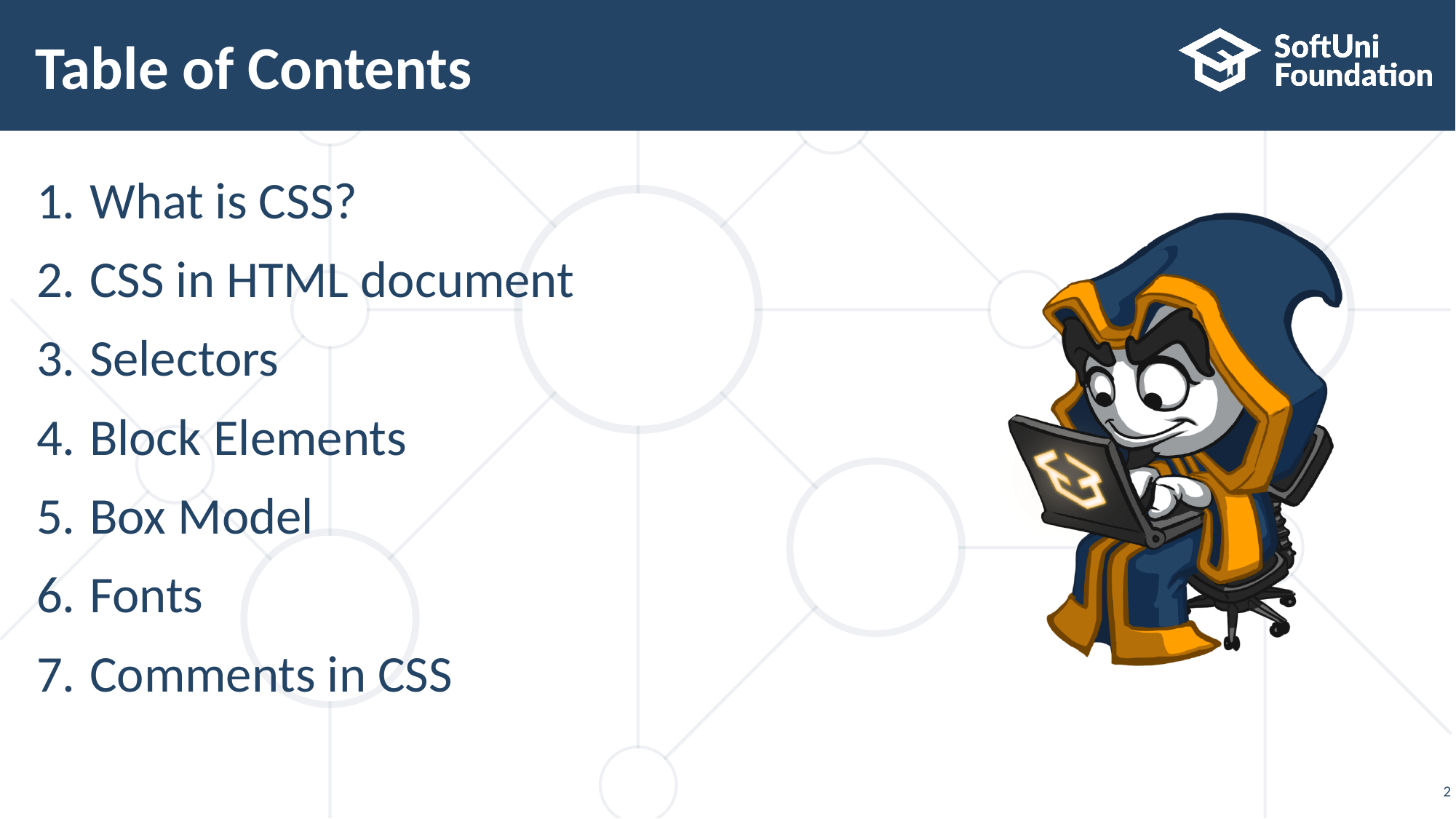

# Table of Contents
What is CSS?
CSS in HTML document
Selectors
Block Еlements
Box Мodel
Fonts
Comments in CSS

2